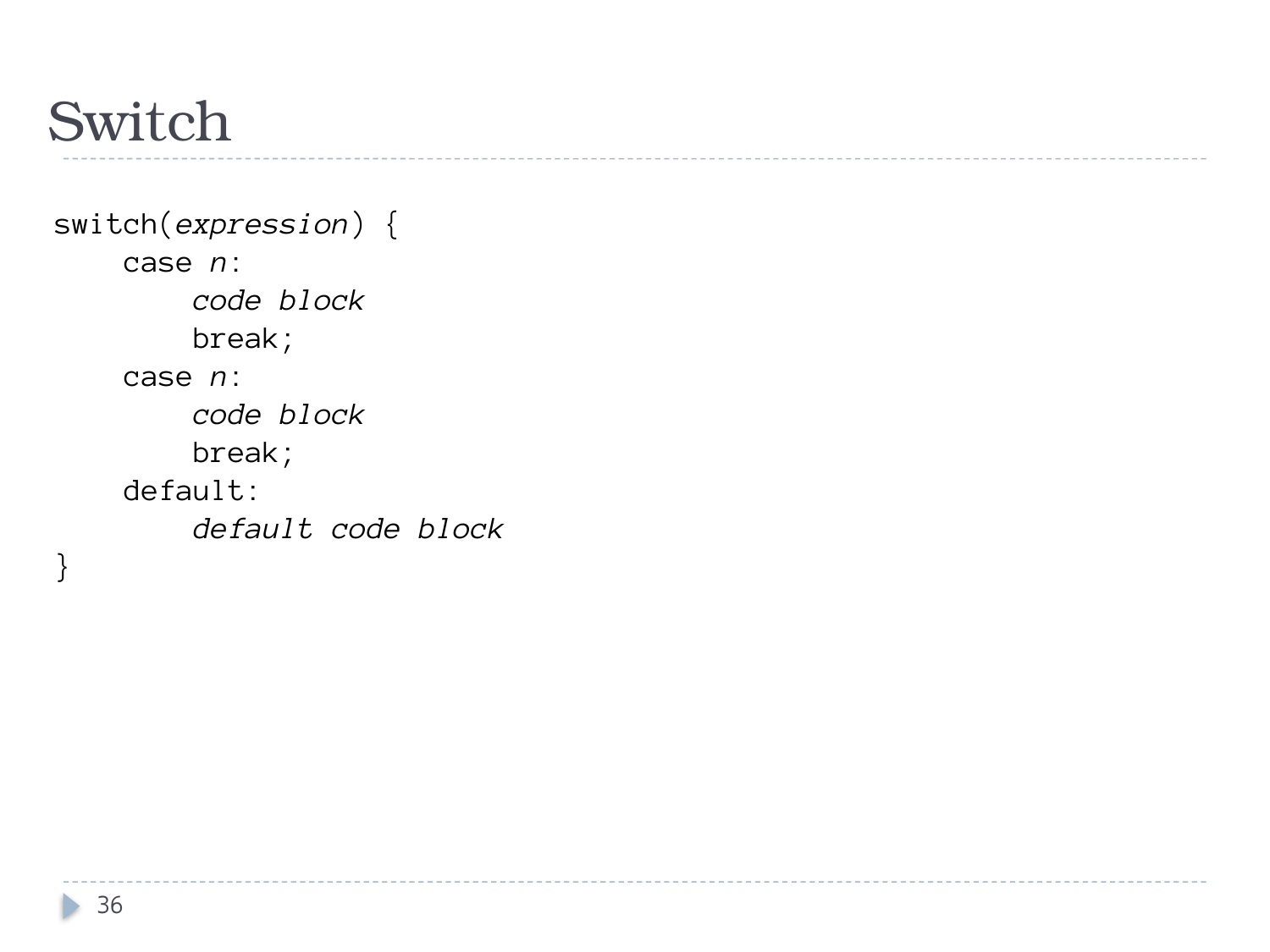

# Switch
switch(expression) {
    case n:
        code block
        break;
    case n:
        code block
        break;
    default:
        default code block
}
36